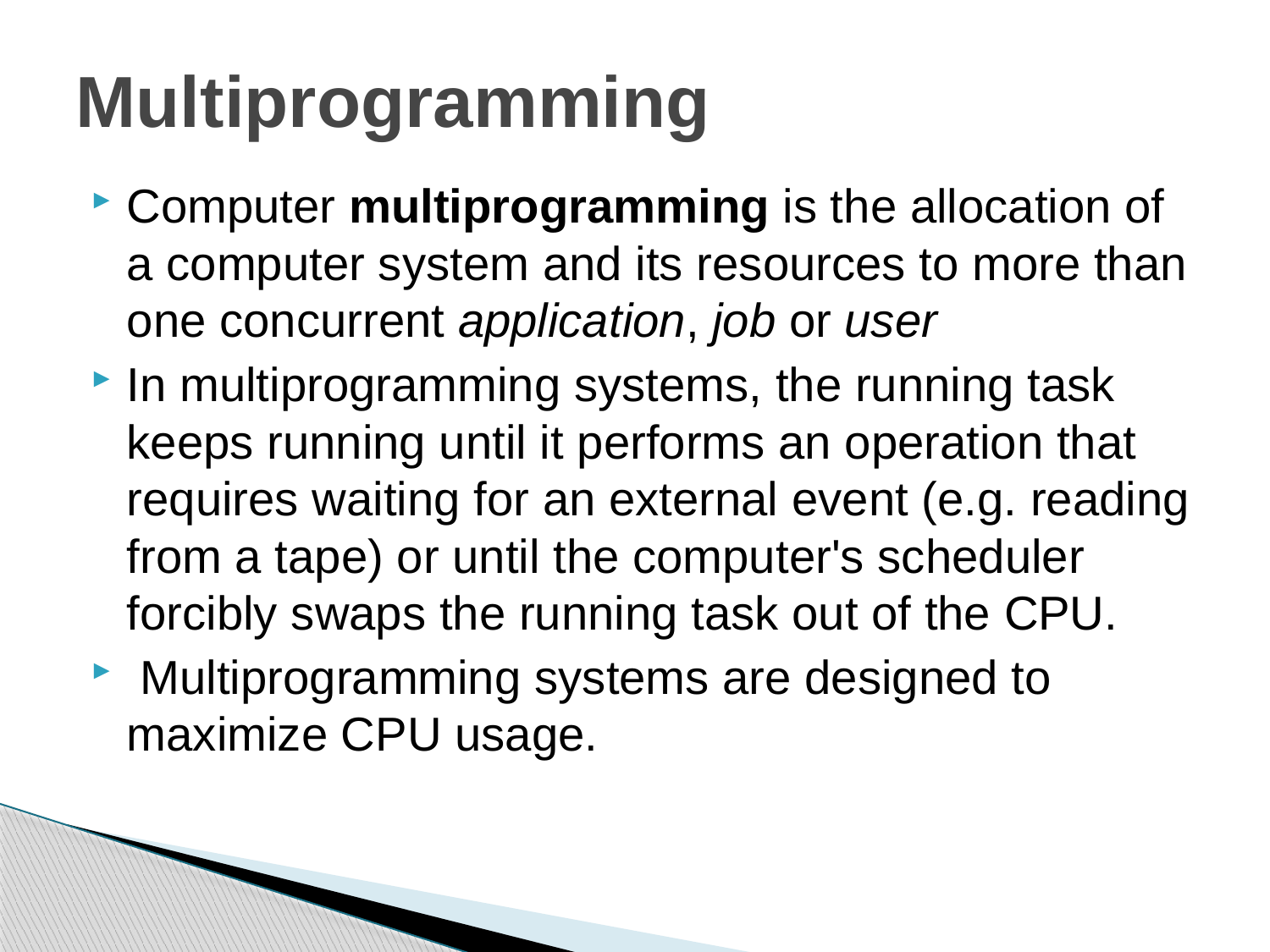

# Multiprogramming
Computer multiprogramming is the allocation of a computer system and its resources to more than one concurrent application, job or user
In multiprogramming systems, the running task keeps running until it performs an operation that requires waiting for an external event (e.g. reading from a tape) or until the computer's scheduler forcibly swaps the running task out of the CPU.
 Multiprogramming systems are designed to maximize CPU usage.